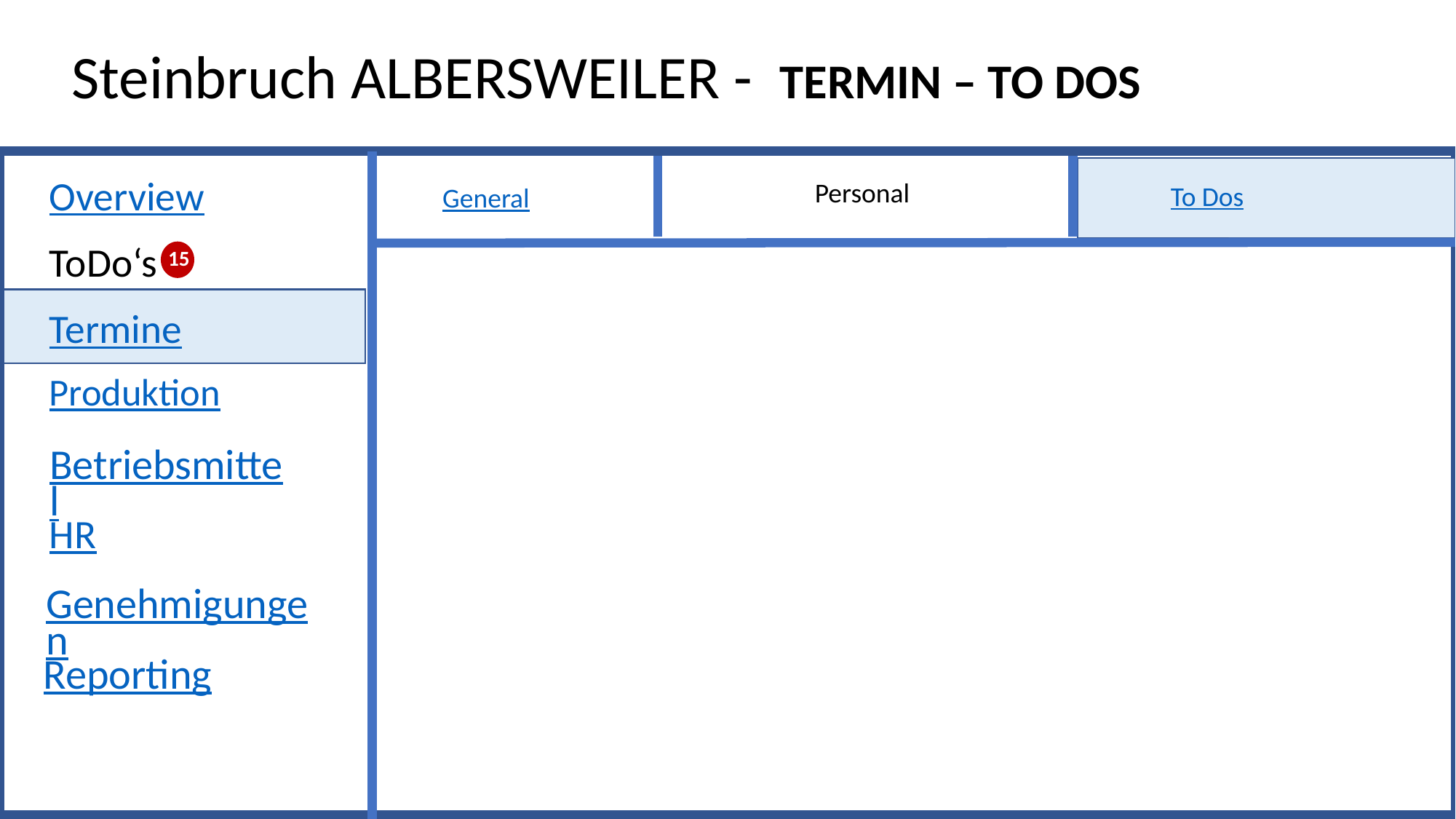

# Steinbruch ALBERSWEILER -  Termin – to dos

Personal
Overview
To Dos
General
ToDo‘s
15

Termine

Produktion
Betriebsmittel
HR
Genehmigungen
Reporting